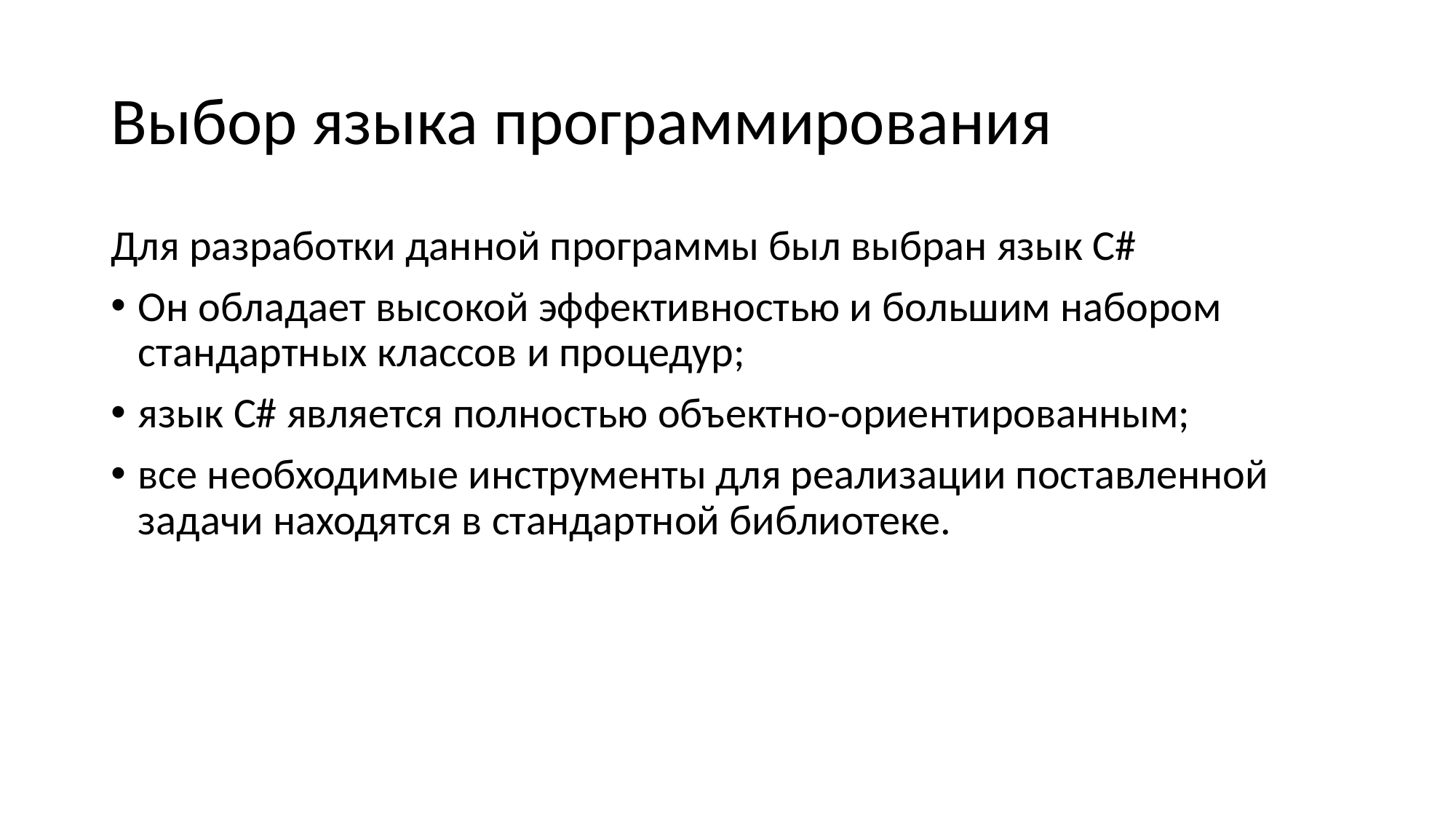

# Выбор языка программирования
Для разработки данной программы был выбран язык C#
Он обладает высокой эффективностью и большим набором стандартных классов и процедур;
язык C# является полностью объектно-ориентированным;
все необходимые инструменты для реализации поставленной задачи находятся в стандартной библиотеке.